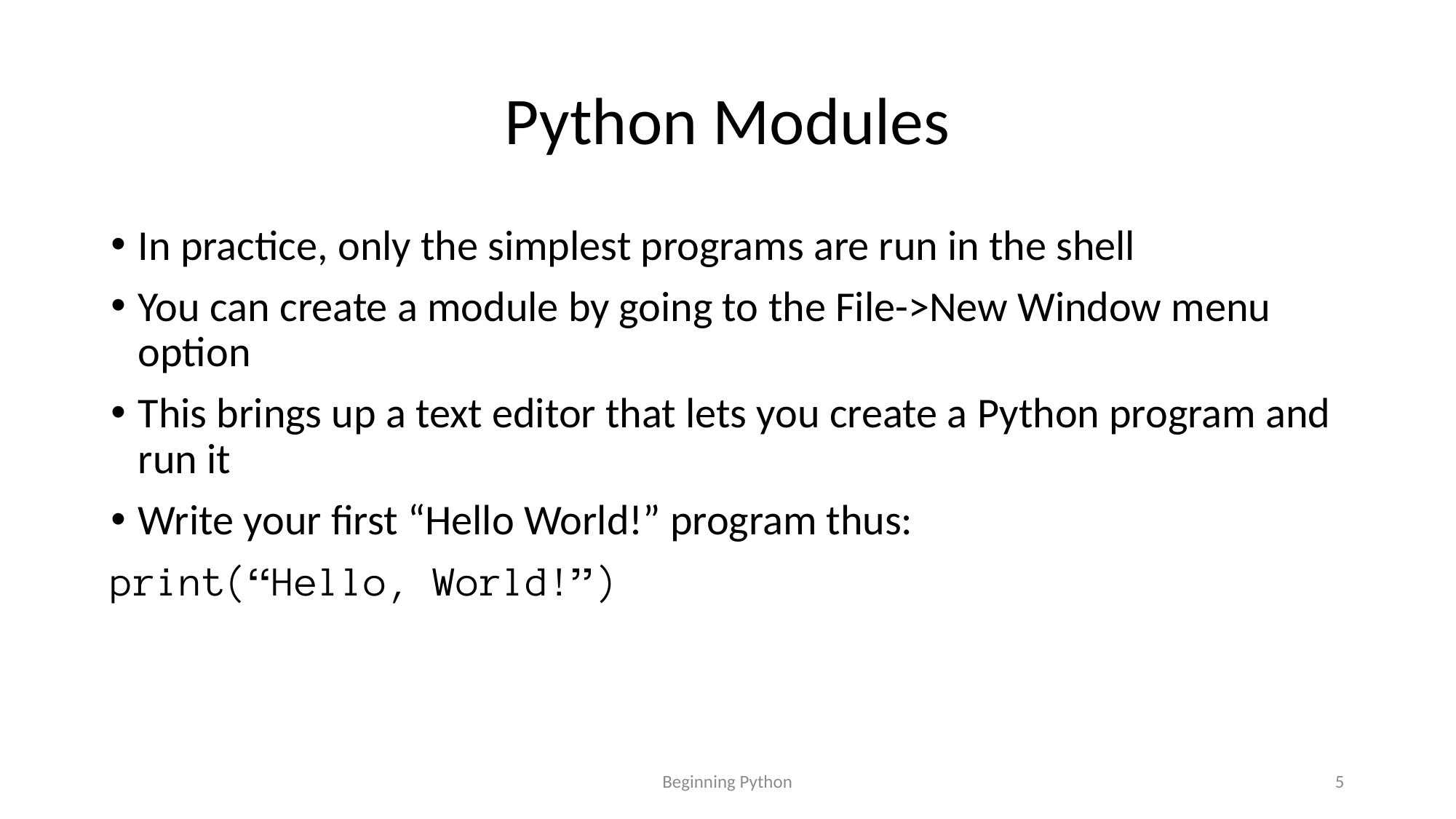

# Python Modules
In practice, only the simplest programs are run in the shell
You can create a module by going to the File->New Window menu option
This brings up a text editor that lets you create a Python program and run it
Write your first “Hello World!” program thus:
print(“Hello, World!”)
Beginning Python
5